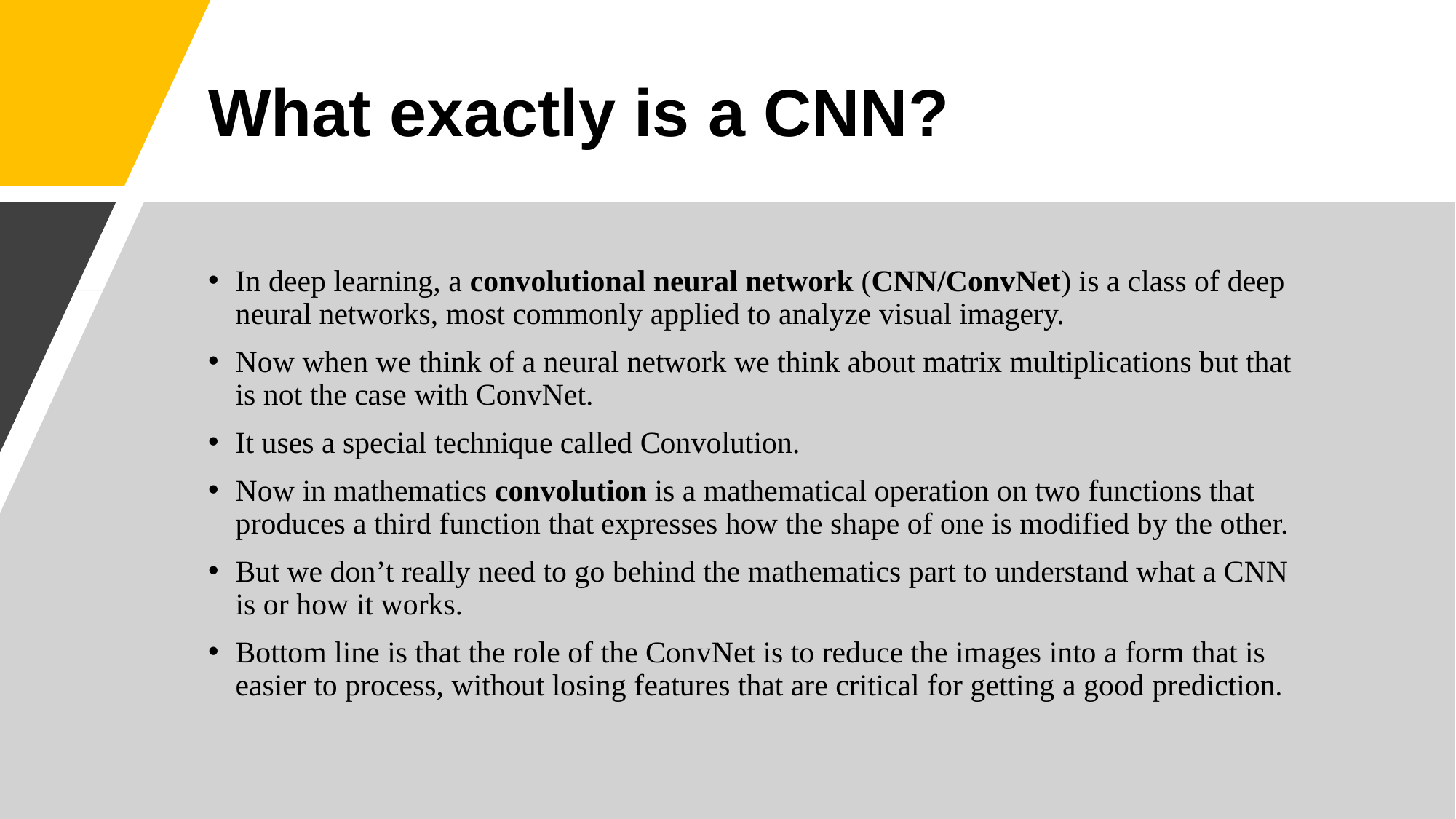

# What exactly is a CNN?

In deep learning, a convolutional neural network (CNN/ConvNet) is a class of deep neural networks, most commonly applied to analyze visual imagery.
Now when we think of a neural network we think about matrix multiplications but that is not the case with ConvNet.
It uses a special technique called Convolution.
Now in mathematics convolution is a mathematical operation on two functions that produces a third function that expresses how the shape of one is modified by the other.
But we don’t really need to go behind the mathematics part to understand what a CNN is or how it works.
Bottom line is that the role of the ConvNet is to reduce the images into a form that is easier to process, without losing features that are critical for getting a good prediction.